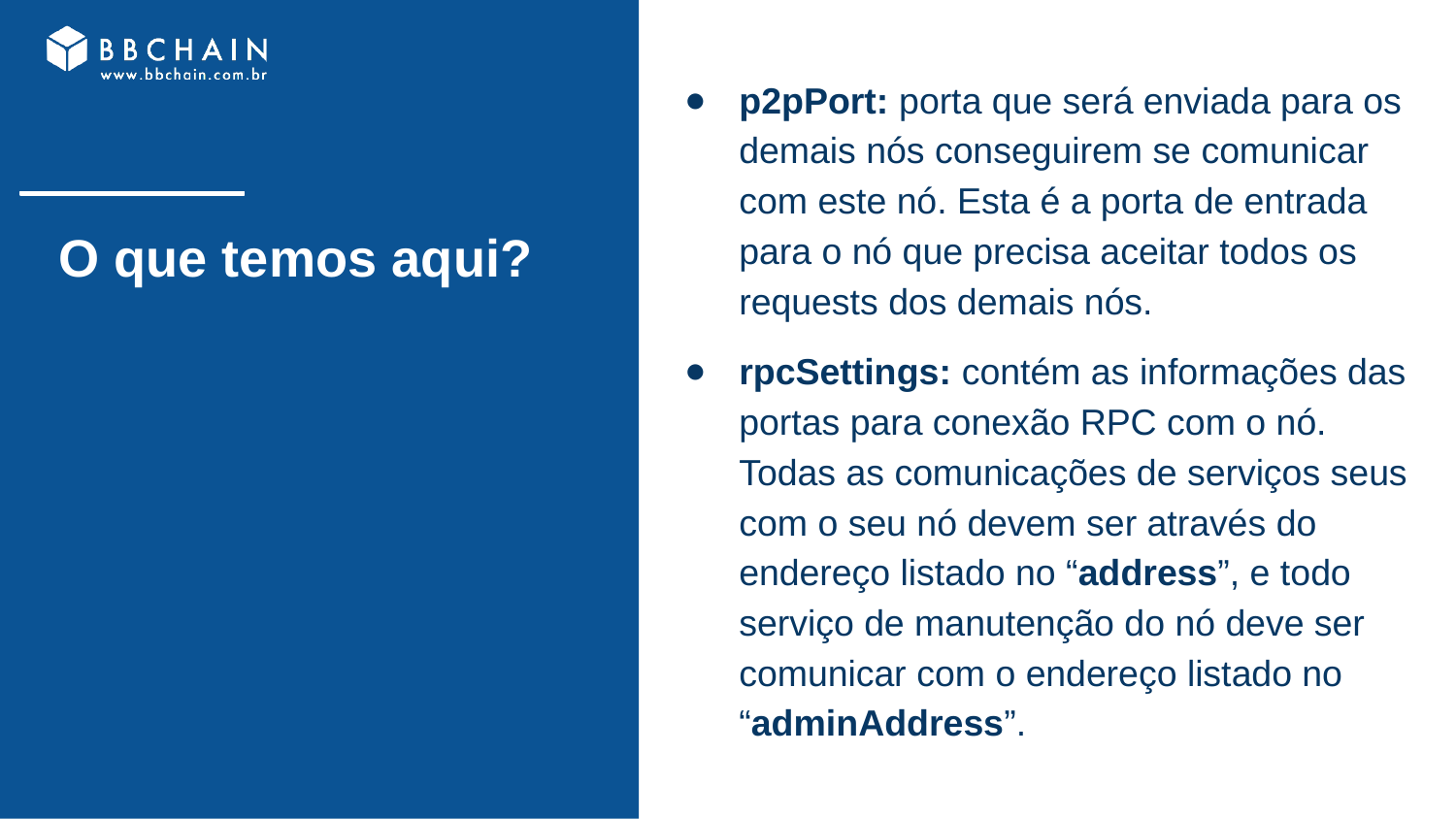

p2pPort: porta que será enviada para os demais nós conseguirem se comunicar com este nó. Esta é a porta de entrada para o nó que precisa aceitar todos os requests dos demais nós.
rpcSettings: contém as informações das portas para conexão RPC com o nó. Todas as comunicações de serviços seus com o seu nó devem ser através do endereço listado no “address”, e todo serviço de manutenção do nó deve ser comunicar com o endereço listado no “adminAddress”.
# O que temos aqui?